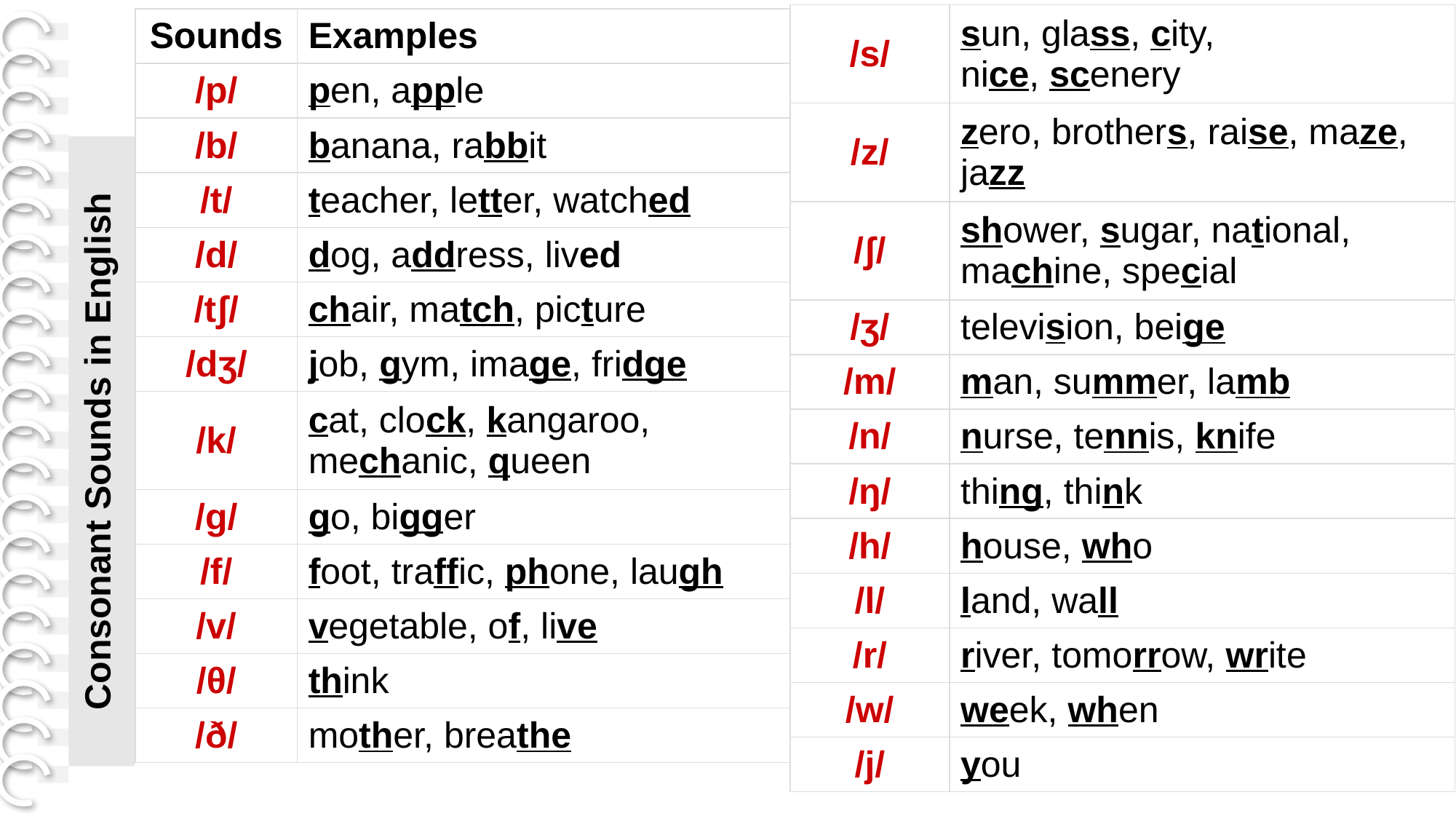

| /s/ | sun, glass, city, nice, scenery |
| --- | --- |
| /z/ | zero, brothers, raise, maze, jazz |
| /ʃ/ | shower, sugar, national, machine, special |
| /ʒ/ | television, beige |
| /m/ | man, summer, lamb |
| /n/ | nurse, tennis, knife |
| /ŋ/ | thing, think |
| /h/ | house, who |
| /l/ | land, wall |
| /r/ | river, tomorrow, write |
| /w/ | week, when |
| /j/ | you |
| Sounds | Examples |
| --- | --- |
| /p/ | pen, apple |
| /b/ | banana, rabbit |
| /t/ | teacher, letter, watched |
| /d/ | dog, address, lived |
| /tʃ/ | chair, match, picture |
| /dʒ/ | job, gym, image, fridge |
| /k/ | cat, clock, kangaroo, mechanic, queen |
| /g/ | go, bigger |
| /f/ | foot, traffic, phone, laugh |
| /v/ | vegetable, of, live |
| /θ/ | think |
| /ð/ | mother, breathe |
[Page. 42]

Consonant Sounds in English